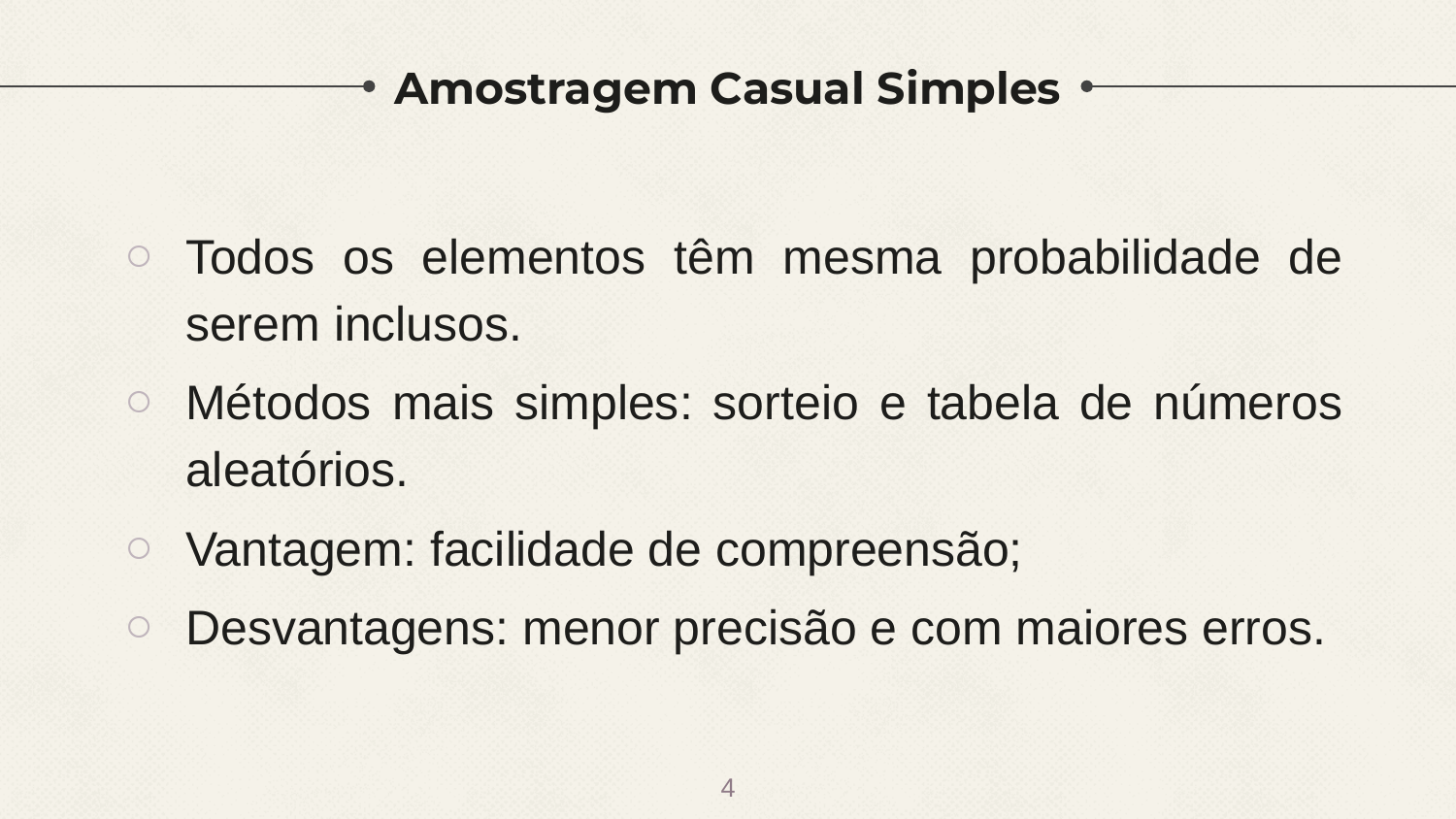

# Amostragem Casual Simples
Todos os elementos têm mesma probabilidade de serem inclusos.
Métodos mais simples: sorteio e tabela de números aleatórios.
Vantagem: facilidade de compreensão;
Desvantagens: menor precisão e com maiores erros.
4